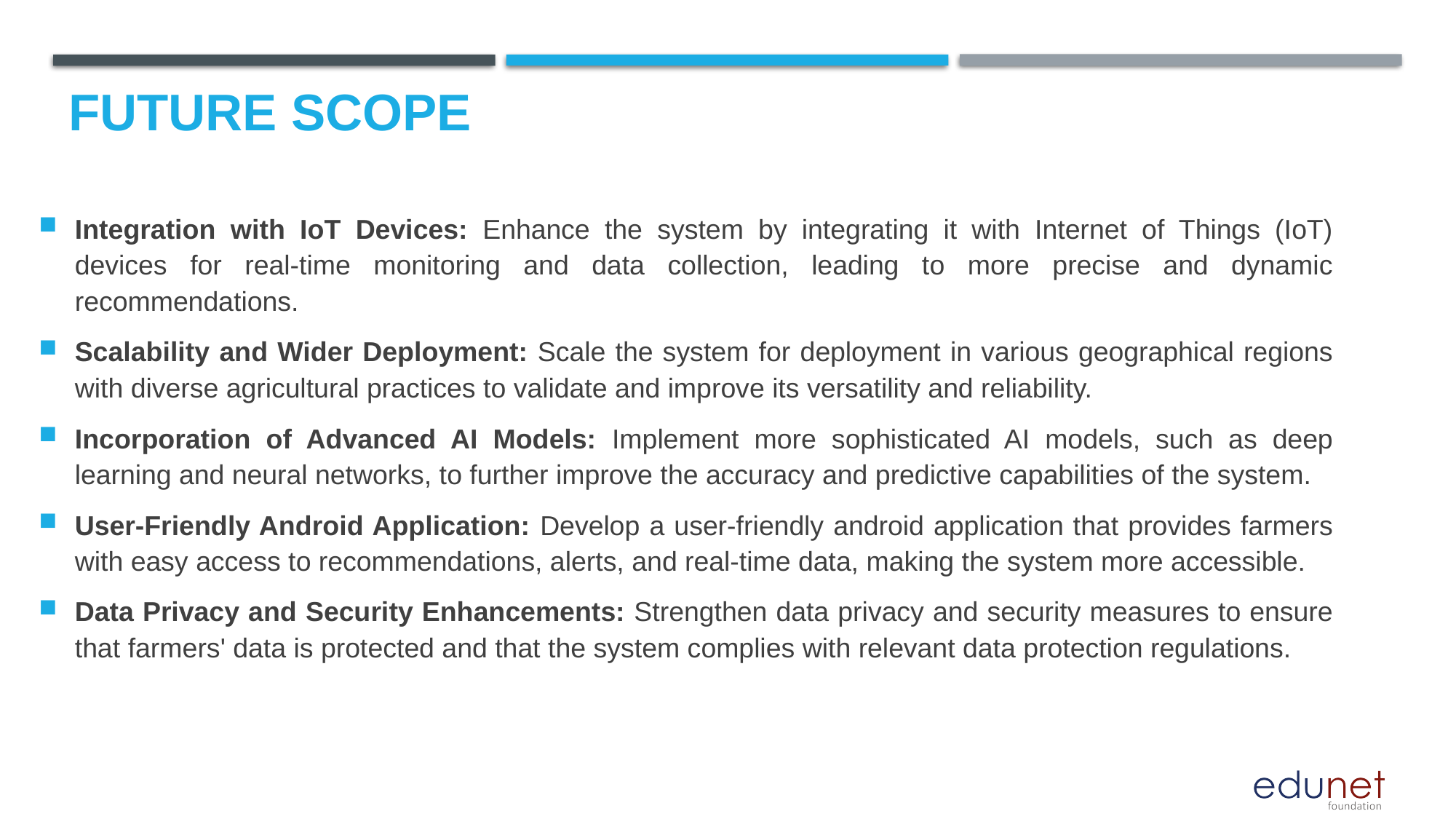

Future scope

Integration with IoT Devices: Enhance the system by integrating it with Internet of Things (IoT) devices for real-time monitoring and data collection, leading to more precise and dynamic recommendations.
Scalability and Wider Deployment: Scale the system for deployment in various geographical regions with diverse agricultural practices to validate and improve its versatility and reliability.
Incorporation of Advanced AI Models: Implement more sophisticated AI models, such as deep learning and neural networks, to further improve the accuracy and predictive capabilities of the system.
User-Friendly Android Application: Develop a user-friendly android application that provides farmers with easy access to recommendations, alerts, and real-time data, making the system more accessible.
Data Privacy and Security Enhancements: Strengthen data privacy and security measures to ensure that farmers' data is protected and that the system complies with relevant data protection regulations.